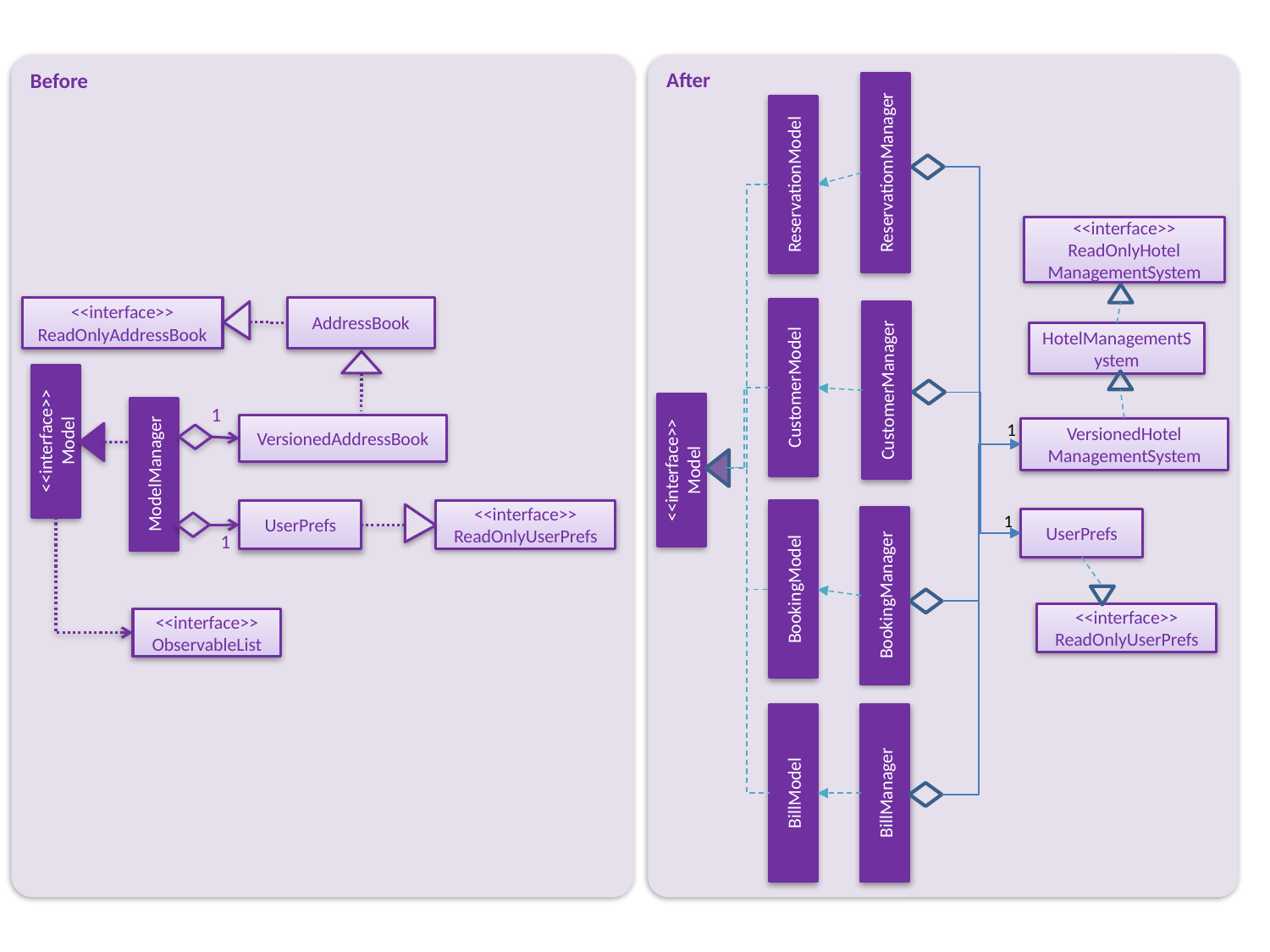

Before
After
ReservatiomManager

ReservationModel
<<interface>>
ReadOnlyHotel
ManagementSystem

<<interface>>
ReadOnlyAddressBook
AddressBook

HotelManagementSystem

CustomerModel
CustomerManager

1
1
VersionedAddressBook
<<interface>>
Model
VersionedHotel
ManagementSystem

<<interface>>
Model
ModelManager

<<interface>>
ReadOnlyUserPrefs
UserPrefs
1

UserPrefs

1
BookingModel
BookingManager

<<interface>>
ReadOnlyUserPrefs
<<interface>>
ObservableList
BillModel
BillManager